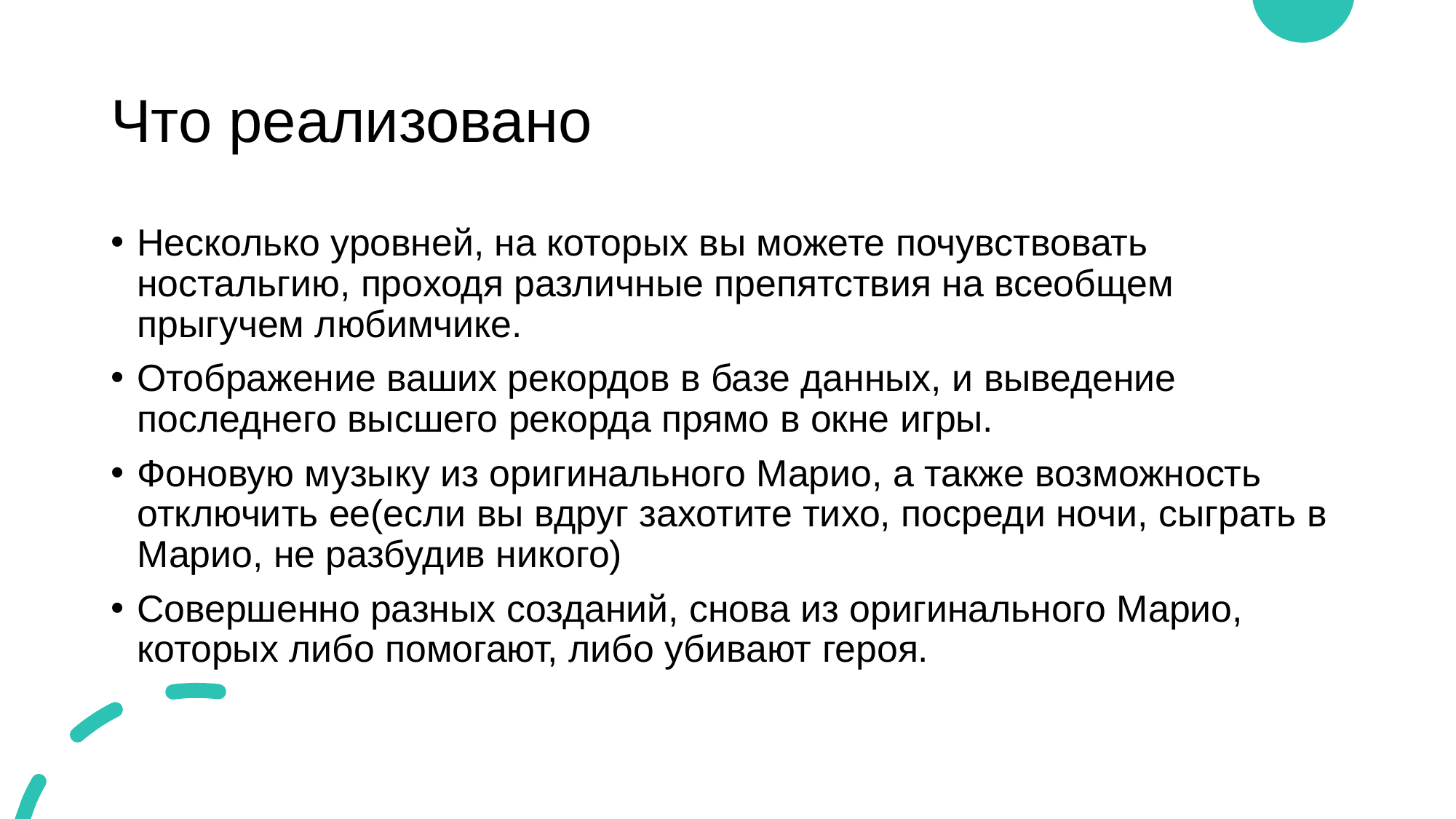

# Что реализовано
Несколько уровней, на которых вы можете почувствовать ностальгию, проходя различные препятствия на всеобщем прыгучем любимчике.
Отображение ваших рекордов в базе данных, и выведение последнего высшего рекорда прямо в окне игры.
Фоновую музыку из оригинального Марио, а также возможность отключить ее(если вы вдруг захотите тихо, посреди ночи, сыграть в Марио, не разбудив никого)
Совершенно разных созданий, снова из оригинального Марио, которых либо помогают, либо убивают героя.